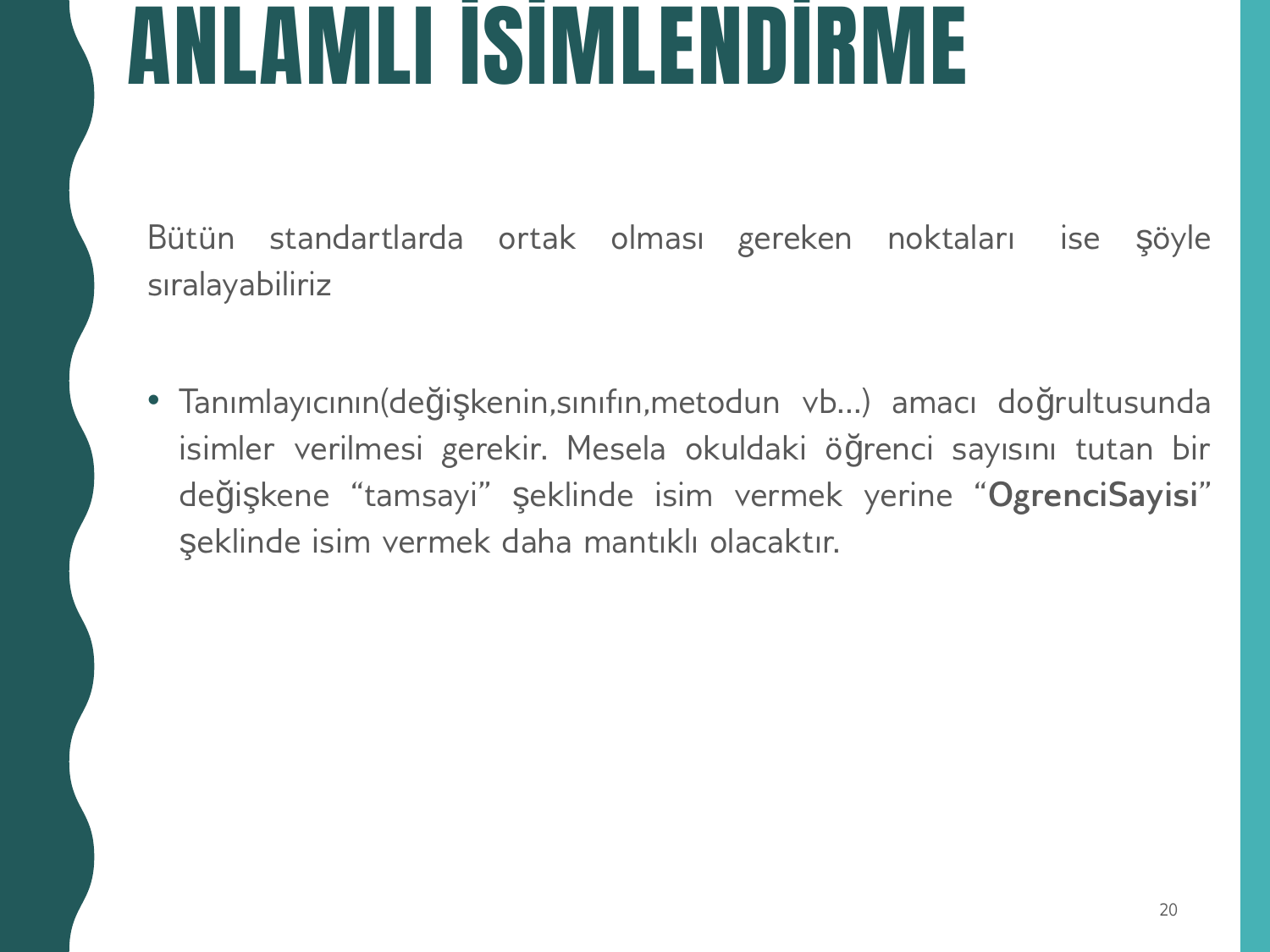

# Anlamlı İsimlendirme

Bütün standartlarda ortak olması gereken noktaları  ise şöyle sıralayabiliriz

Tanımlayıcının(değişkenin,sınıfın,metodun vb...) amacı doğrultusunda isimler verilmesi gerekir. Mesela okuldaki öğrenci sayısını tutan bir değişkene “tamsayi” şeklinde isim vermek yerine “OgrenciSayisi” şeklinde isim vermek daha mantıklı olacaktır.

20